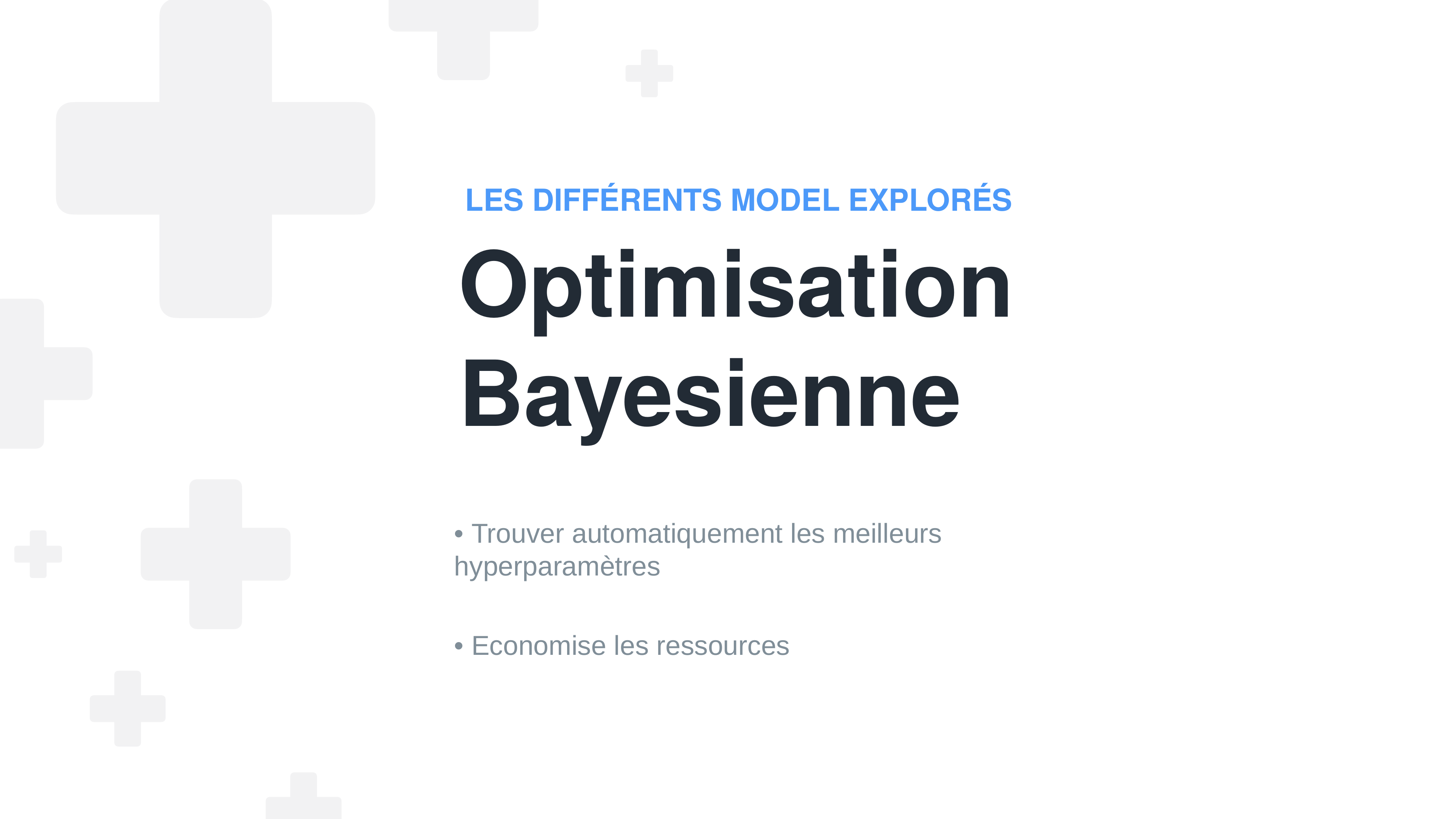

LES DIFFÉRENTS MODEL EXPLORÉS
Optimisation Bayesienne

• Trouver automatiquement les meilleurs hyperparamètres

• Economise les ressources